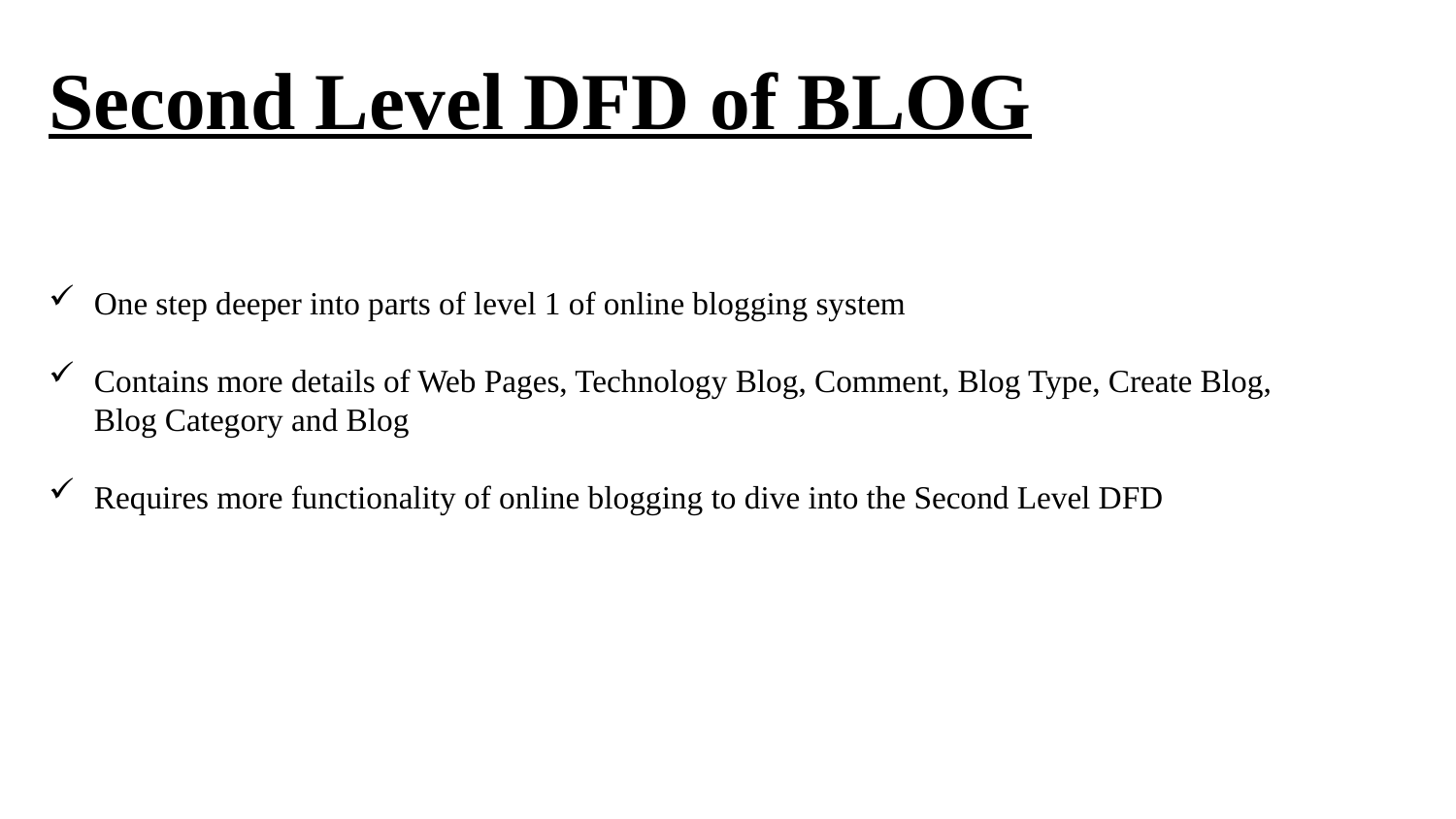

# Second Level DFD of BLOG
One step deeper into parts of level 1 of online blogging system

Contains more details of Web Pages, Technology Blog, Comment, Blog Type, Create Blog, Blog Category and Blog

Requires more functionality of online blogging to dive into the Second Level DFD